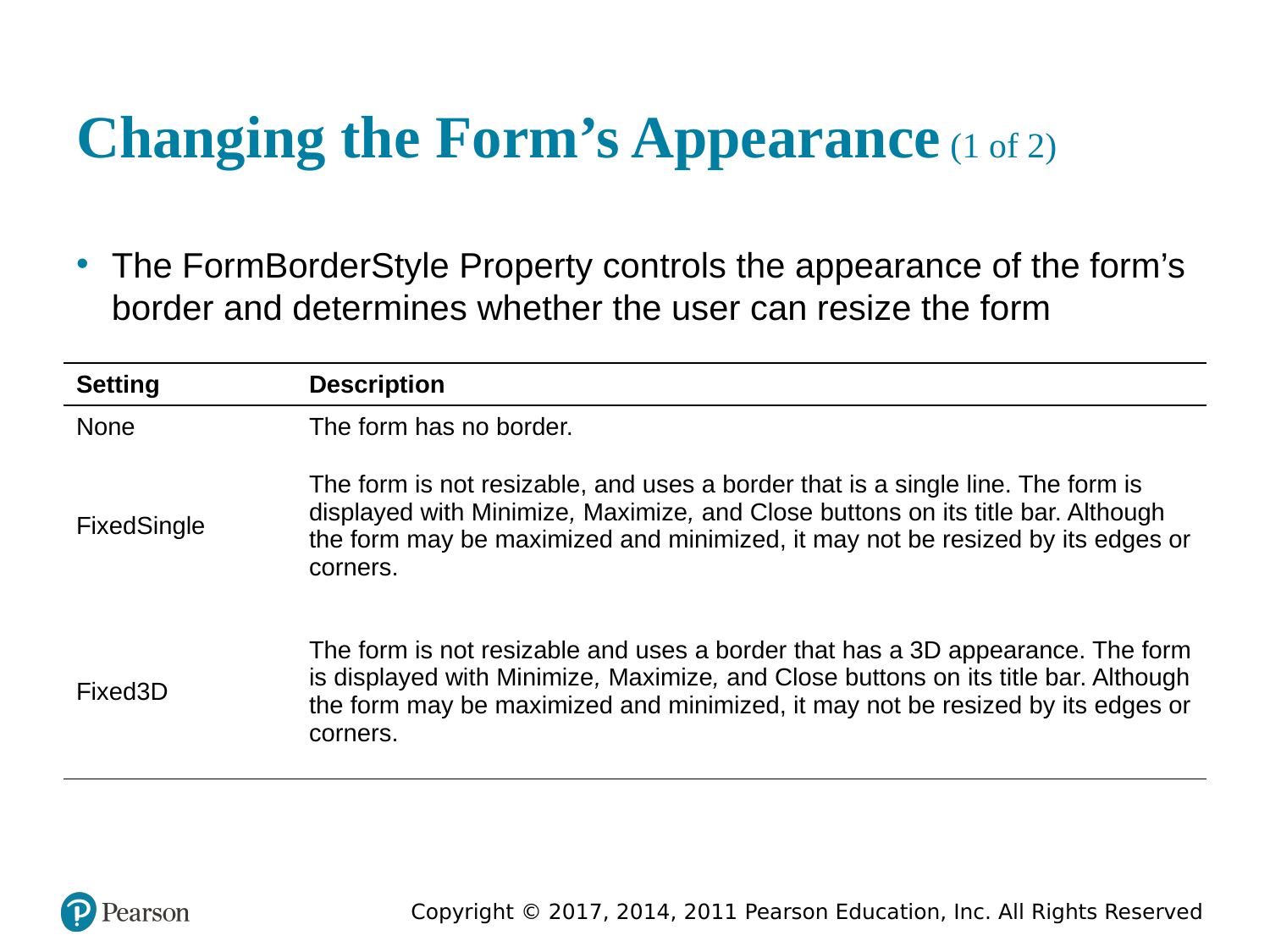

# Changing the Form’s Appearance (1 of 2)
The FormBorderStyle Property controls the appearance of the form’s border and determines whether the user can resize the form
| Setting | Description |
| --- | --- |
| None | The form has no border. |
| FixedSingle | The form is not resizable, and uses a border that is a single line. The form is displayed with Minimize, Maximize, and Close buttons on its title bar. Although the form may be maximized and minimized, it may not be resized by its edges or corners. |
| Fixed3D | The form is not resizable and uses a border that has a 3D appearance. The form is displayed with Minimize, Maximize, and Close buttons on its title bar. Although the form may be maximized and minimized, it may not be resized by its edges or corners. |